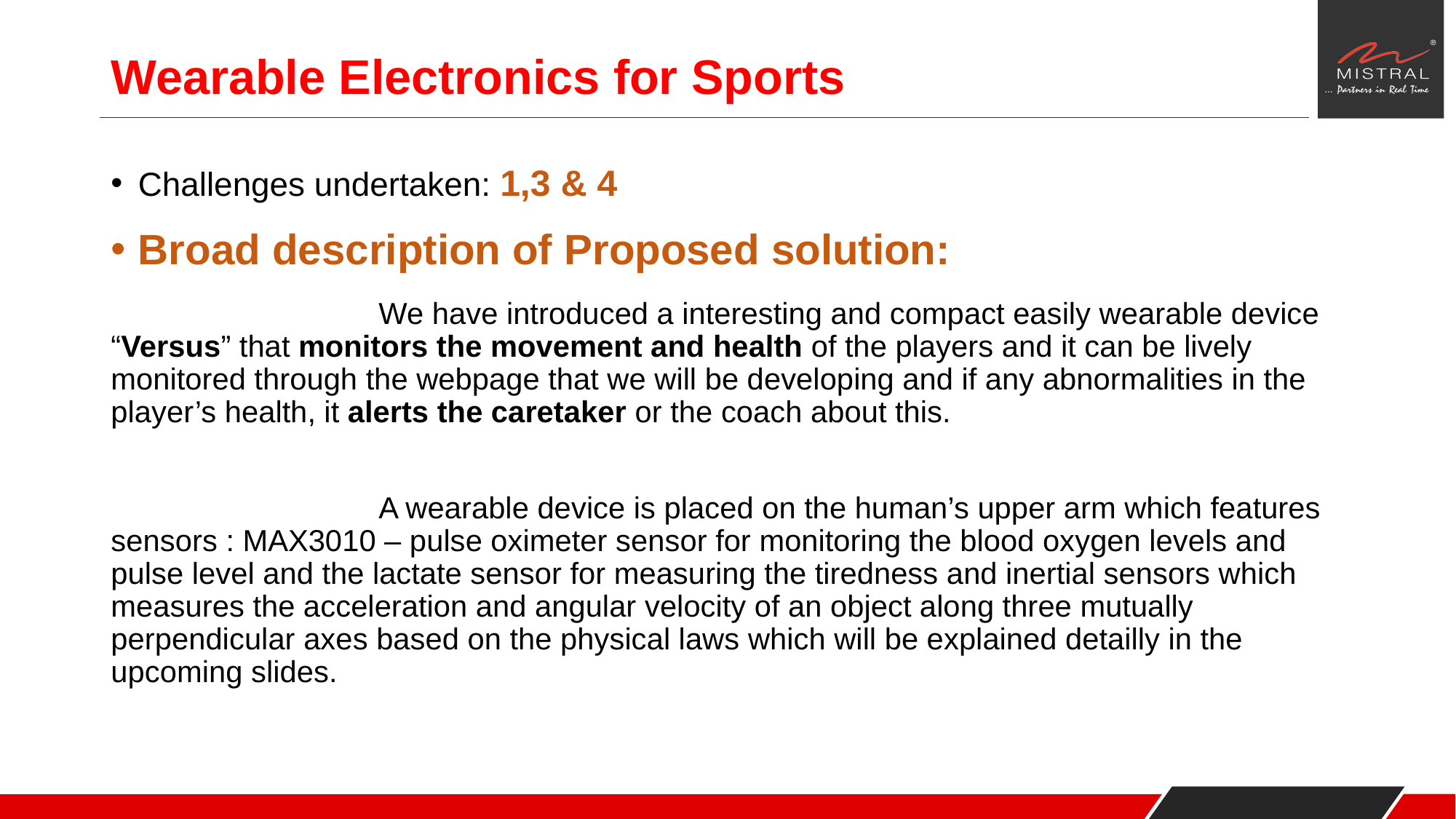

# Wearable Electronics for Sports
Challenges undertaken: 1,3 & 4
Broad description of Proposed solution:
                                We have introduced a interesting and compact easily wearable device “Versus” that monitors the movement and health of the players and it can be lively monitored through the webpage that we will be developing and if any abnormalities in the player’s health, it alerts the caretaker or the coach about this.

                                A wearable device is placed on the human’s upper arm which features sensors : MAX3010 – pulse oximeter sensor for monitoring the blood oxygen levels and pulse level and the lactate sensor for measuring the tiredness and inertial sensors which measures the acceleration and angular velocity of an object along three mutually perpendicular axes based on the physical laws which will be explained detailly in the upcoming slides.